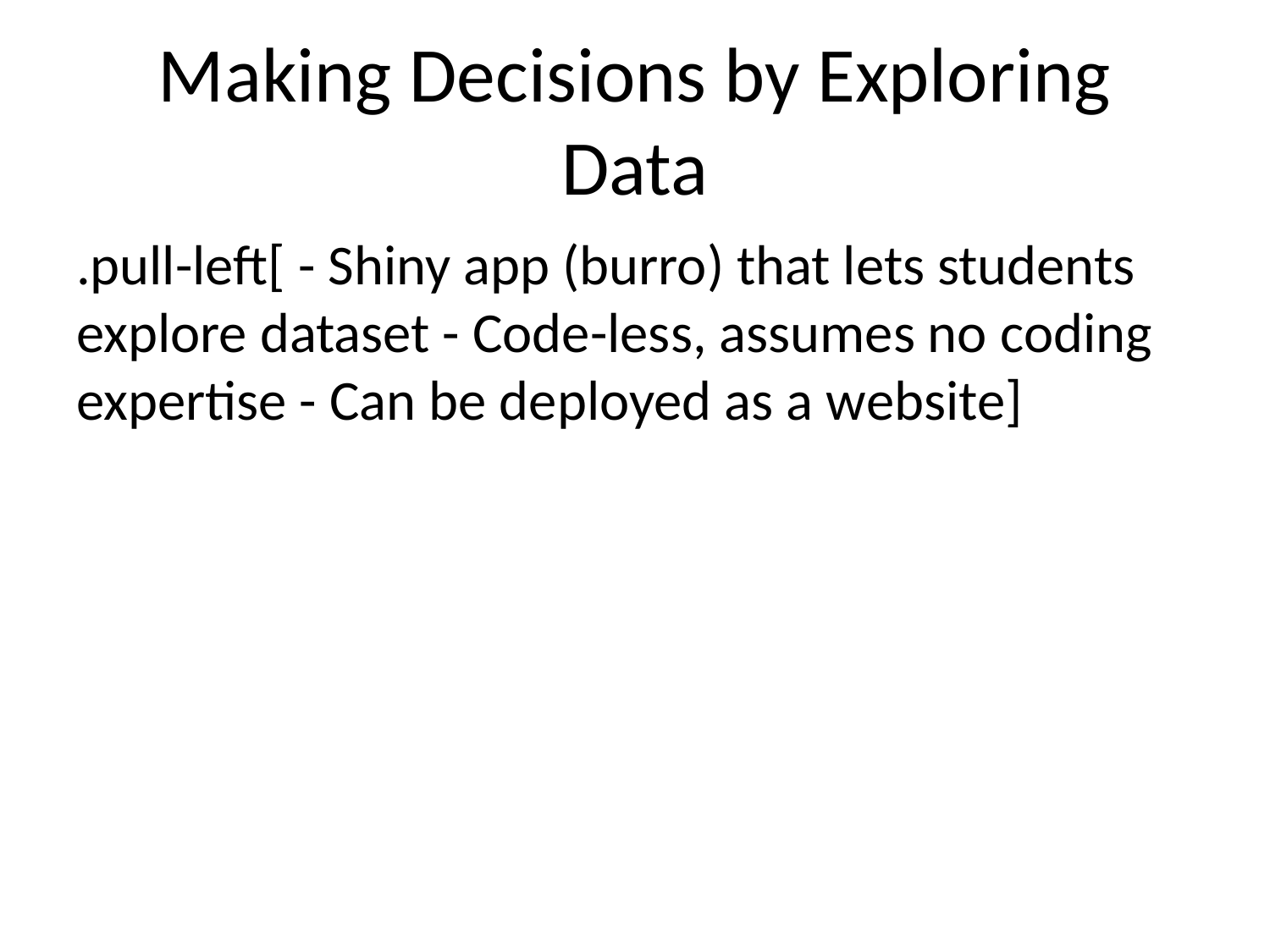

# Making Decisions by Exploring Data
.pull-left[ - Shiny app (burro) that lets students explore dataset - Code-less, assumes no coding expertise - Can be deployed as a website]